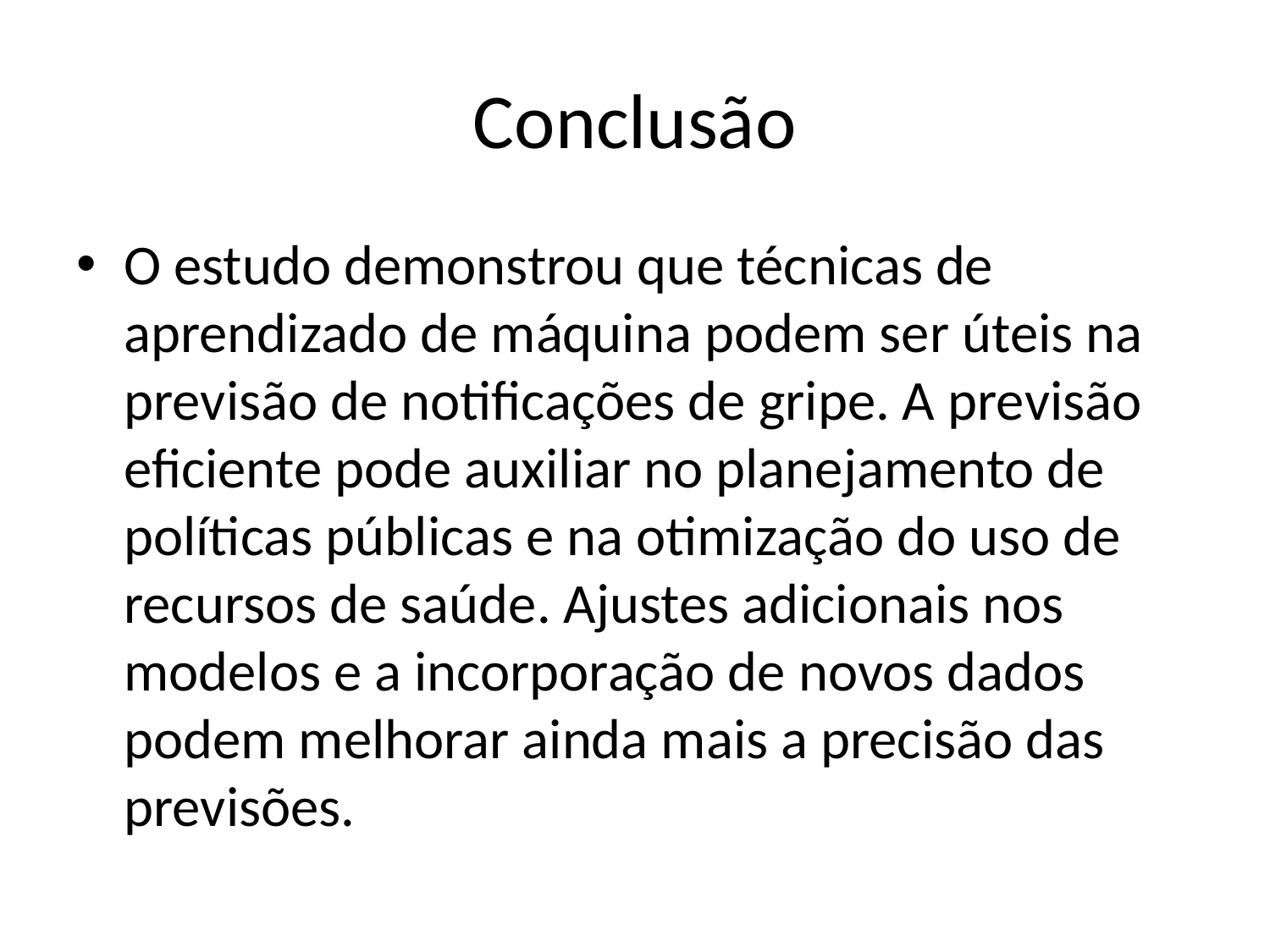

# Conclusão
O estudo demonstrou que técnicas de aprendizado de máquina podem ser úteis na previsão de notificações de gripe. A previsão eficiente pode auxiliar no planejamento de políticas públicas e na otimização do uso de recursos de saúde. Ajustes adicionais nos modelos e a incorporação de novos dados podem melhorar ainda mais a precisão das previsões.